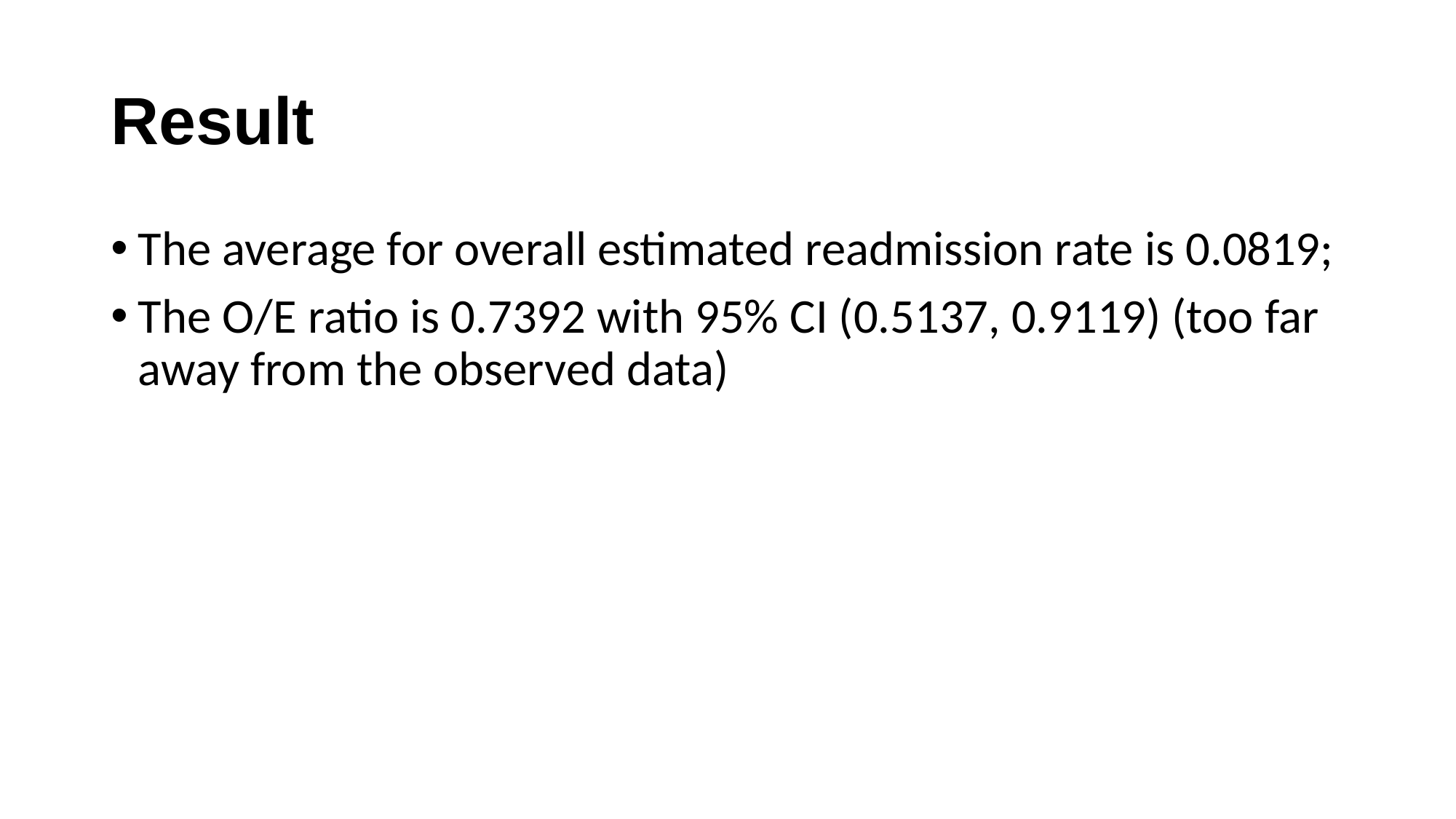

# Result
The average for overall estimated readmission rate is 0.0819;
The O/E ratio is 0.7392 with 95% CI (0.5137, 0.9119) (too far away from the observed data)